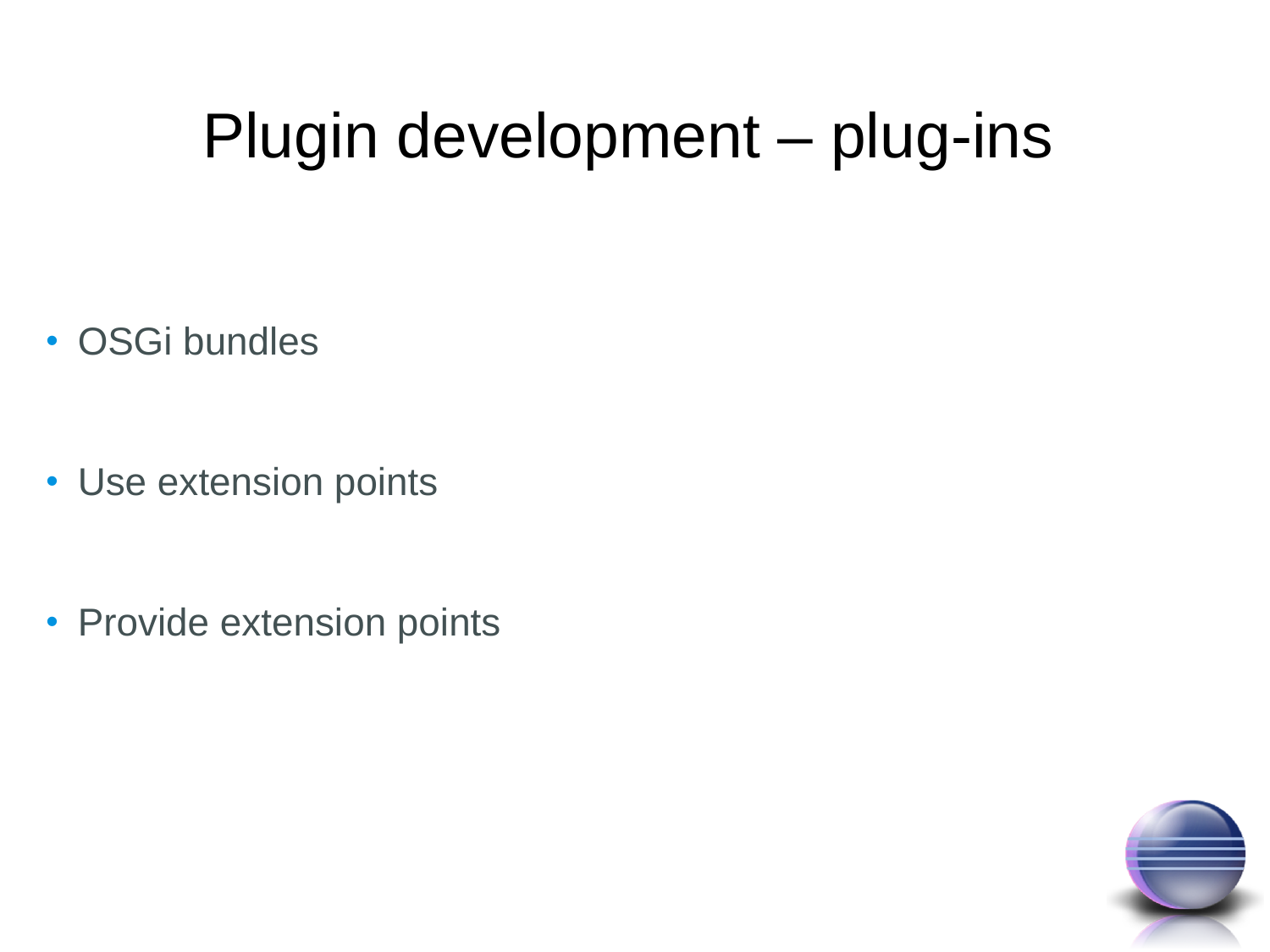

# Plugin development – plug-ins

OSGi bundles

Use extension points

Provide extension points